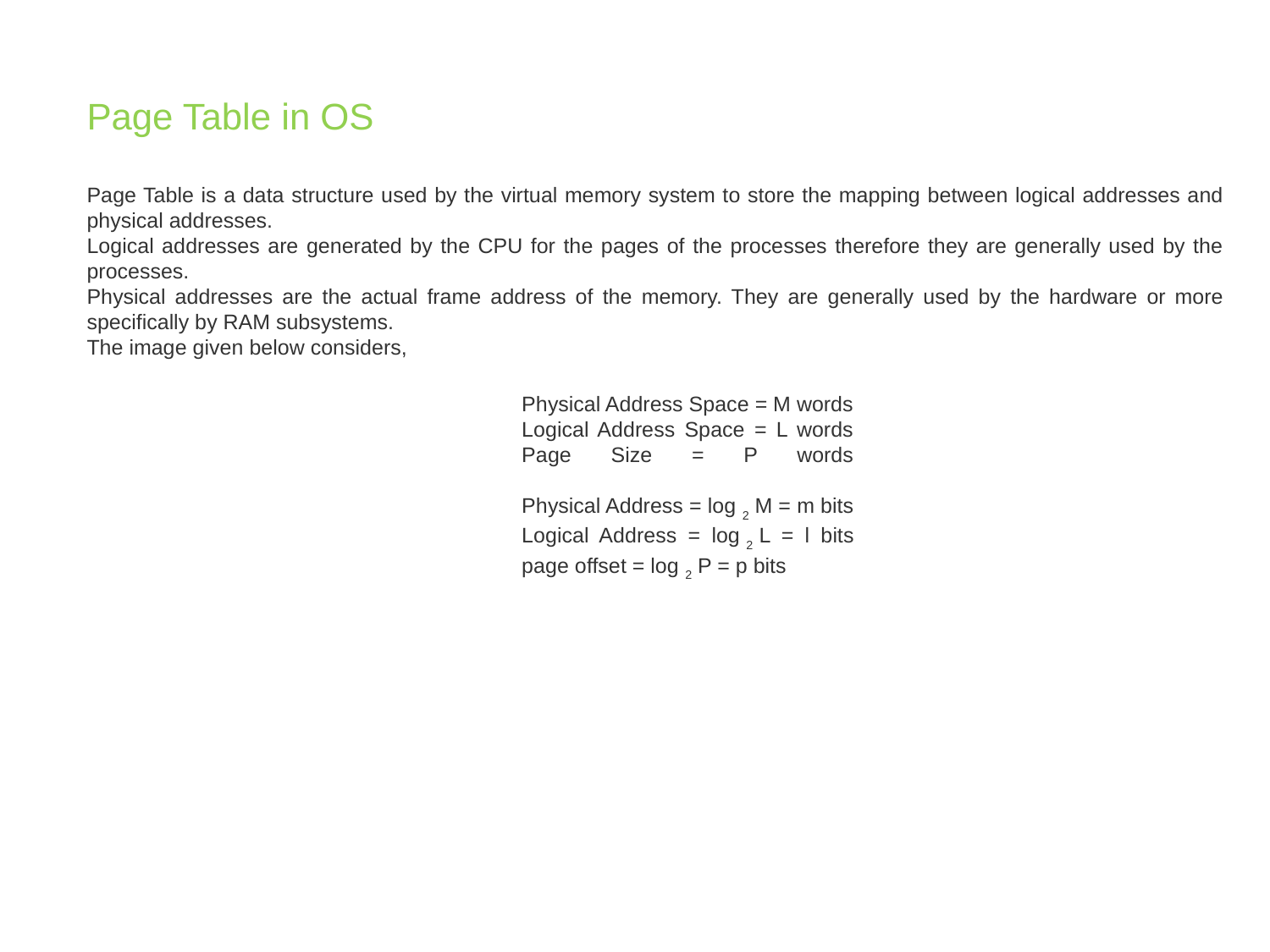

Page Table in OS

Page Table is a data structure used by the virtual memory system to store the mapping between logical addresses and physical addresses.
Logical addresses are generated by the CPU for the pages of the processes therefore they are generally used by the processes.
Physical addresses are the actual frame address of the memory. They are generally used by the hardware or more specifically by RAM subsystems.
The image given below considers,

Physical Address Space = M words
Logical Address Space = L words
Page Size = P words
Physical Address = log 2 M = m bits
Logical Address = log 2 L = l bits
page offset = log 2 P = p bits